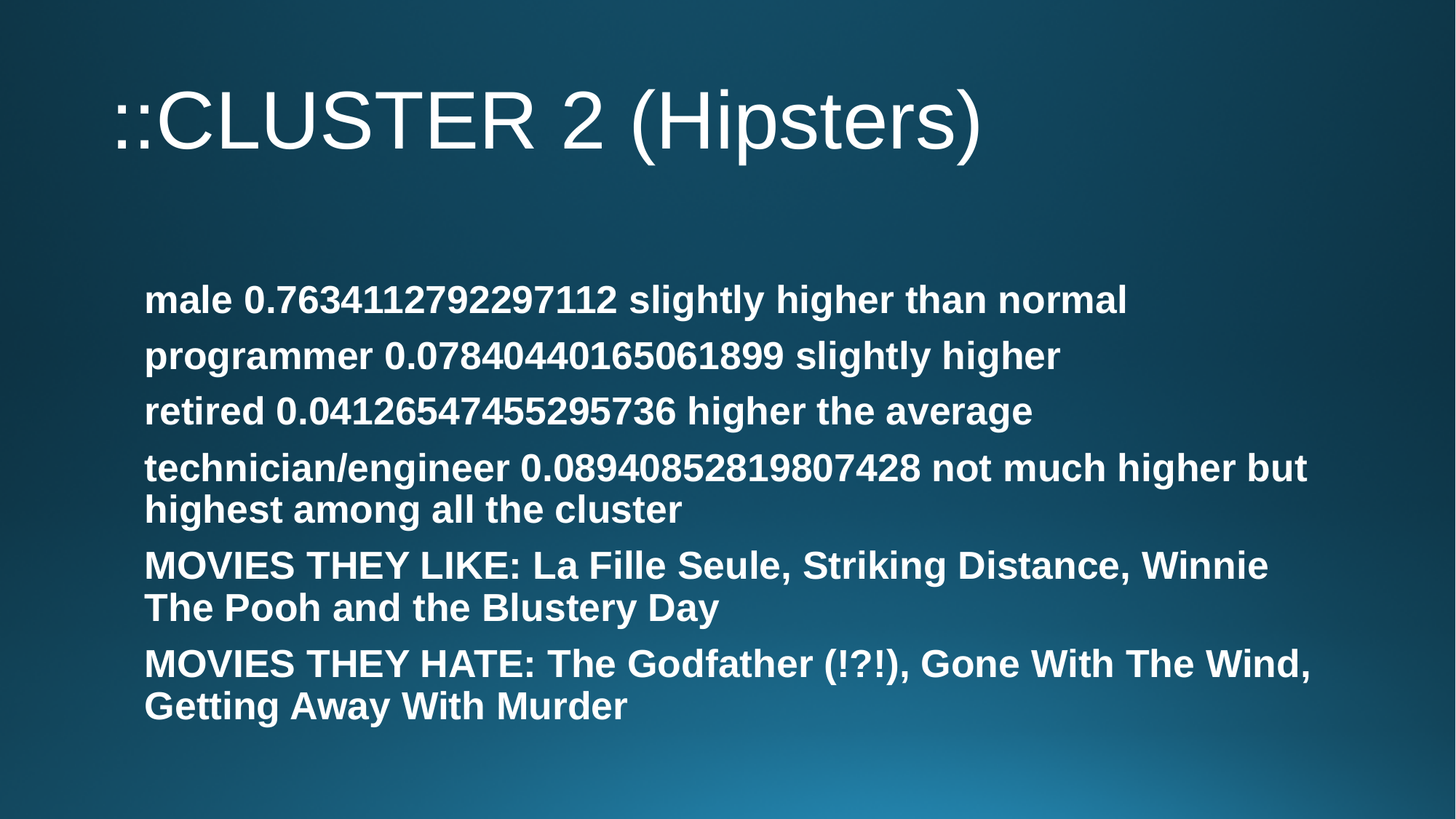

# ::CLUSTER 2 (Hipsters)

male 0.7634112792297112 slightly higher than normal
programmer 0.07840440165061899 slightly higher
retired 0.04126547455295736 higher the average
technician/engineer 0.08940852819807428 not much higher but highest among all the cluster
MOVIES THEY LIKE: La Fille Seule, Striking Distance, Winnie The Pooh and the Blustery Day
MOVIES THEY HATE: The Godfather (!?!), Gone With The Wind, Getting Away With Murder